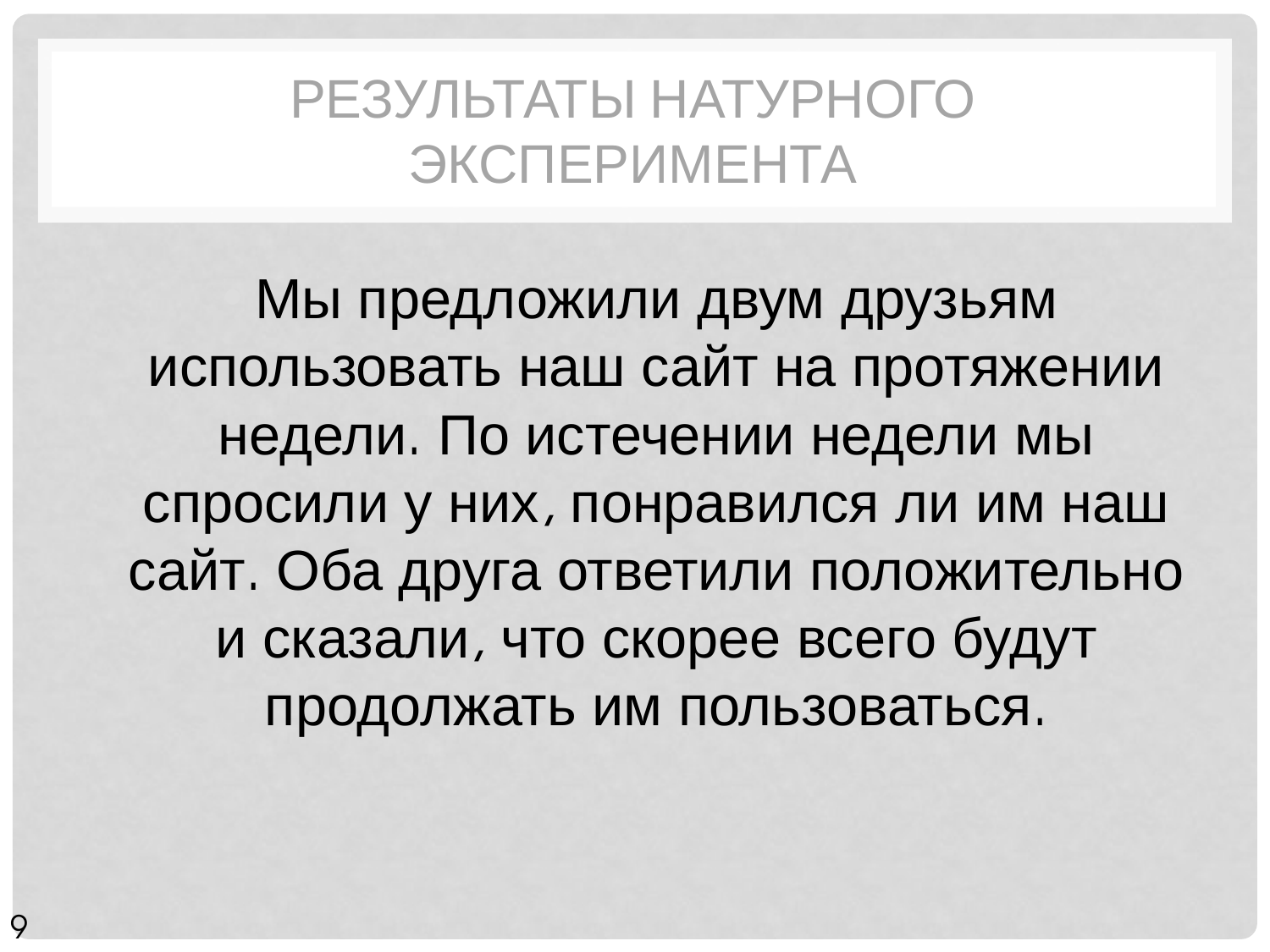

# РЕЗУЛЬТАТЫ НАТУРНОГО ЭКСПЕРИМЕНТА
Мы предложили двум друзьям использовать наш сайт на протяжении недели. По истечении недели мы спросили у них, понравился ли им наш сайт. Оба друга ответили положительно и сказали, что скорее всего будут продолжать им пользоваться.
9